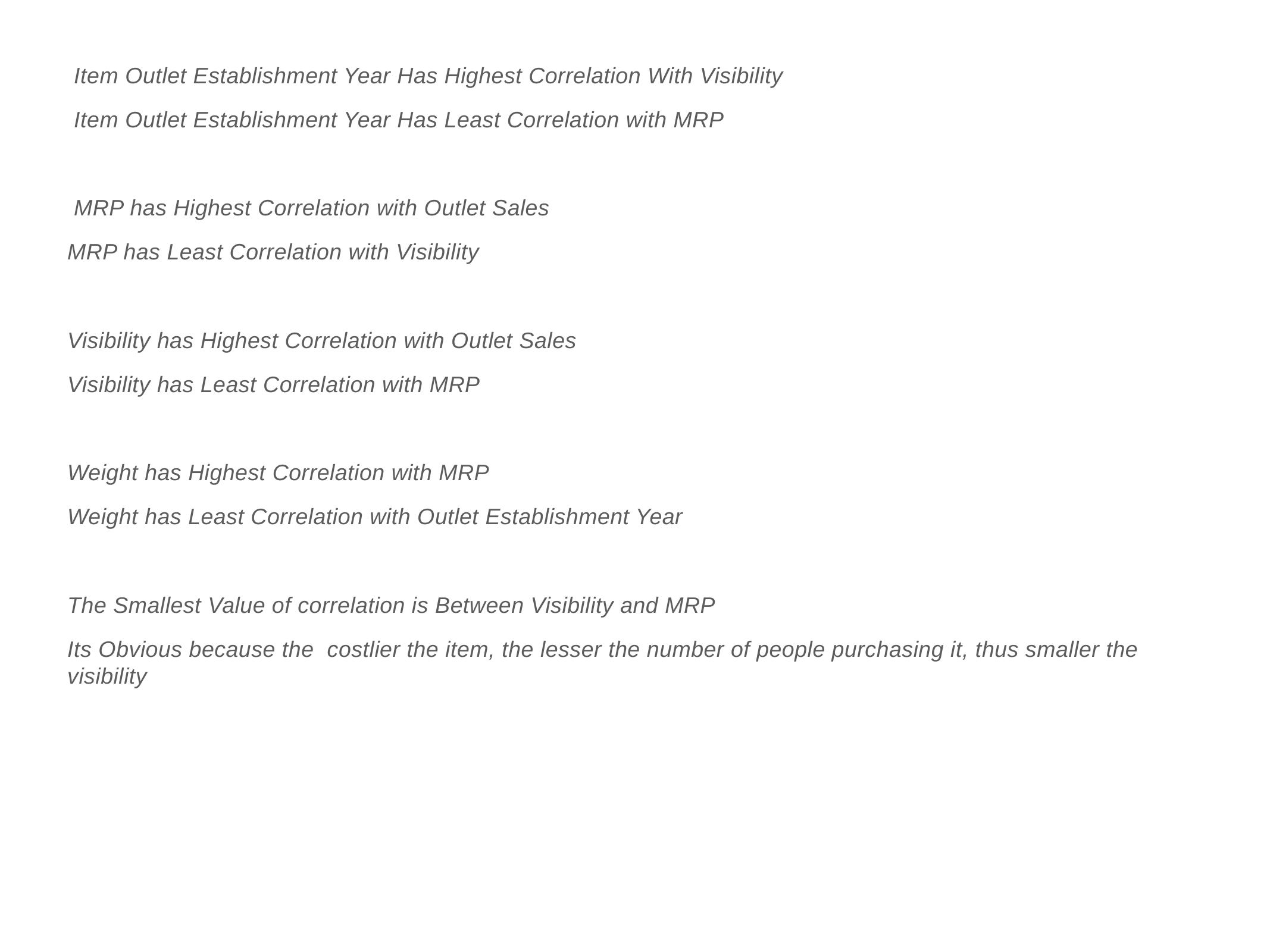

Item Outlet Establishment Year Has Highest Correlation With Visibility
 Item Outlet Establishment Year Has Least Correlation with MRP

 MRP has Highest Correlation with Outlet Sales
MRP has Least Correlation with Visibility

Visibility has Highest Correlation with Outlet Sales
Visibility has Least Correlation with MRP

Weight has Highest Correlation with MRP
Weight has Least Correlation with Outlet Establishment Year

The Smallest Value of correlation is Between Visibility and MRP
Its Obvious because the  costlier the item, the lesser the number of people purchasing it, thus smaller the visibility